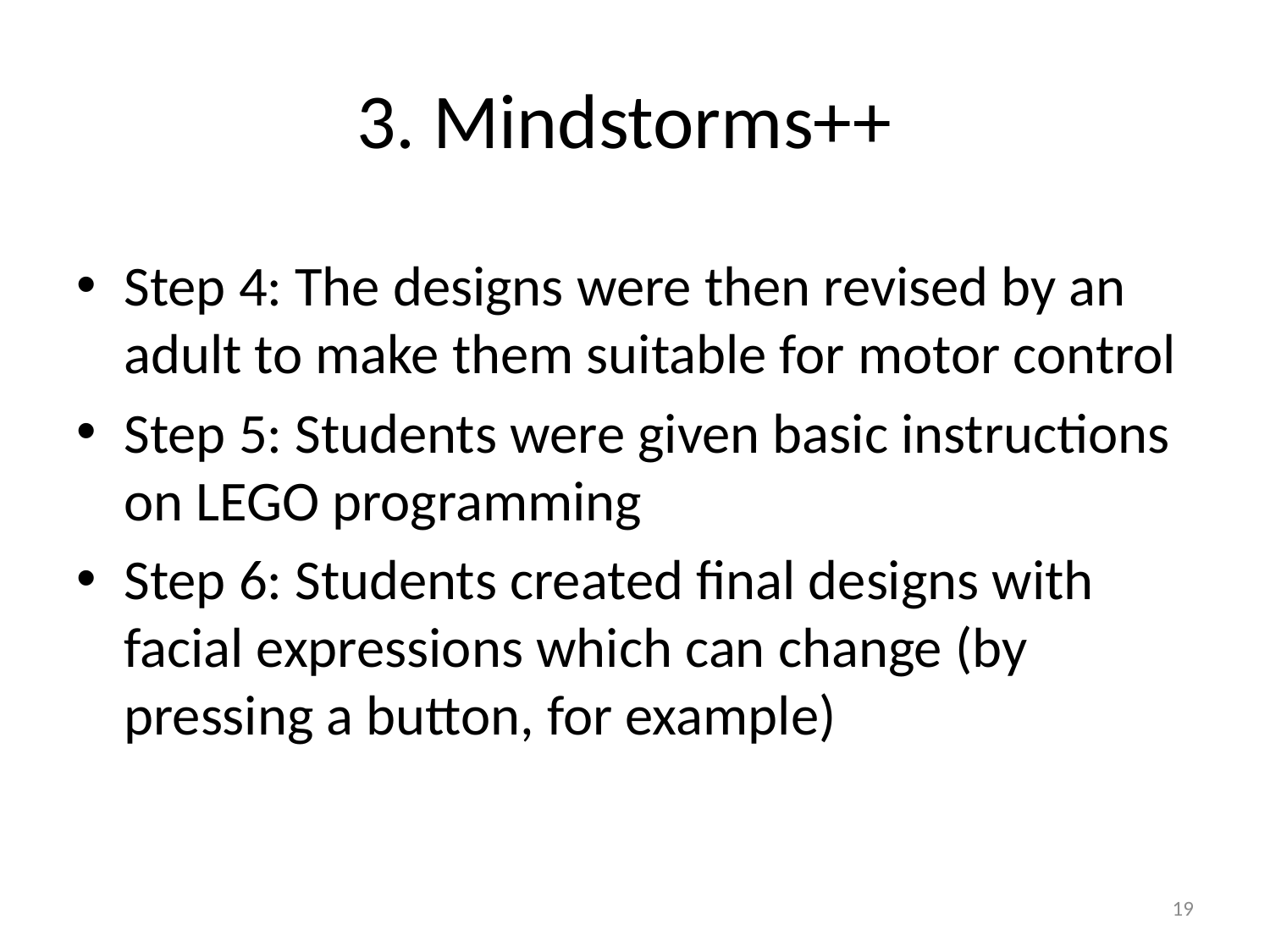

# 3. Mindstorms++
Step 4: The designs were then revised by an adult to make them suitable for motor control
Step 5: Students were given basic instructions on LEGO programming
Step 6: Students created final designs with facial expressions which can change (by pressing a button, for example)
19